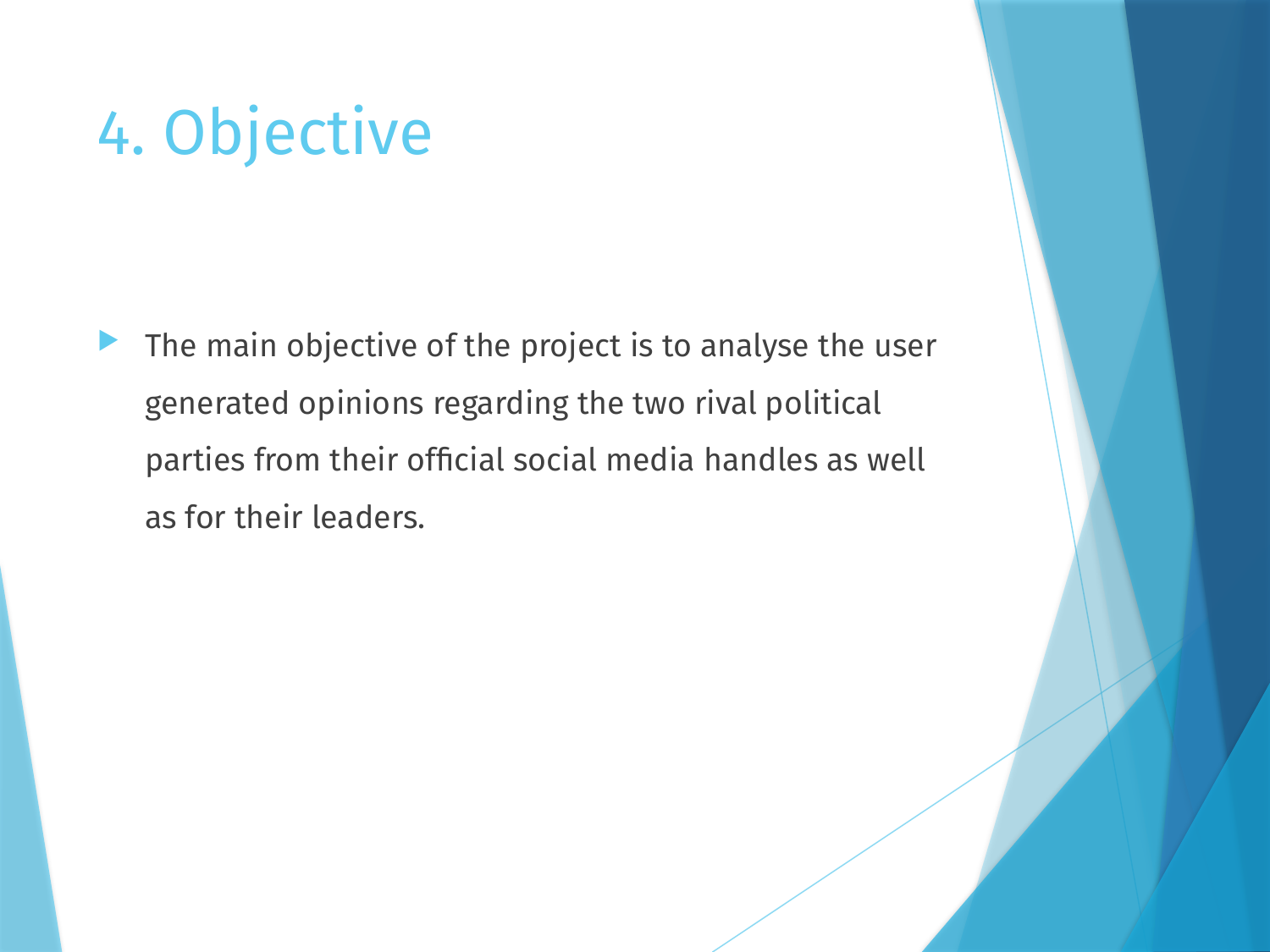

# 4. Objective
The main objective of the project is to analyse the user generated opinions regarding the two rival political parties from their official social media handles as well as for their leaders.